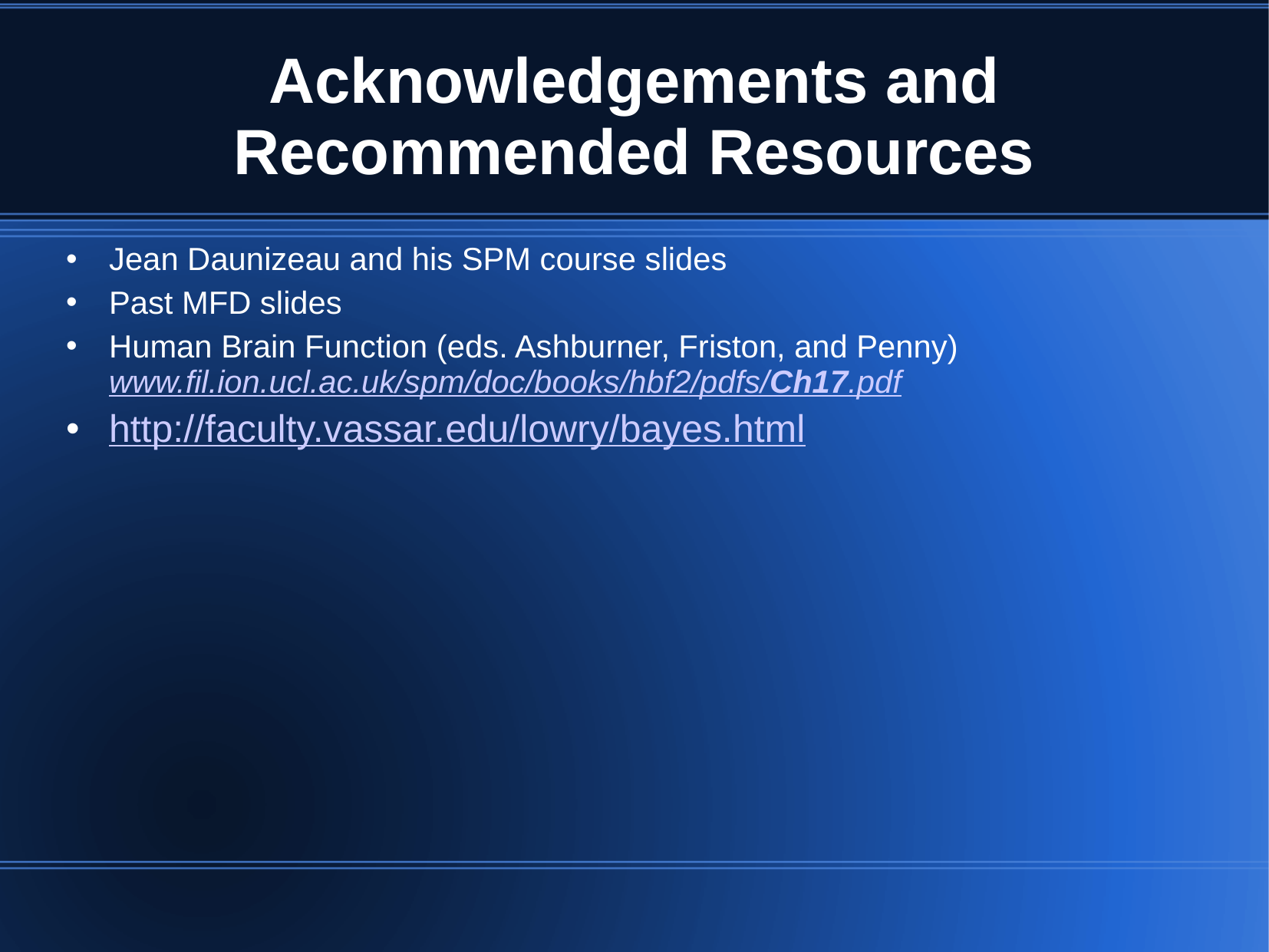

# Acknowledgements and Recommended Resources
Jean Daunizeau and his SPM course slides
Past MFD slides
Human Brain Function (eds. Ashburner, Friston, and Penny) www.fil.ion.ucl.ac.uk/spm/doc/books/hbf2/pdfs/Ch17.pdf
http://faculty.vassar.edu/lowry/bayes.html